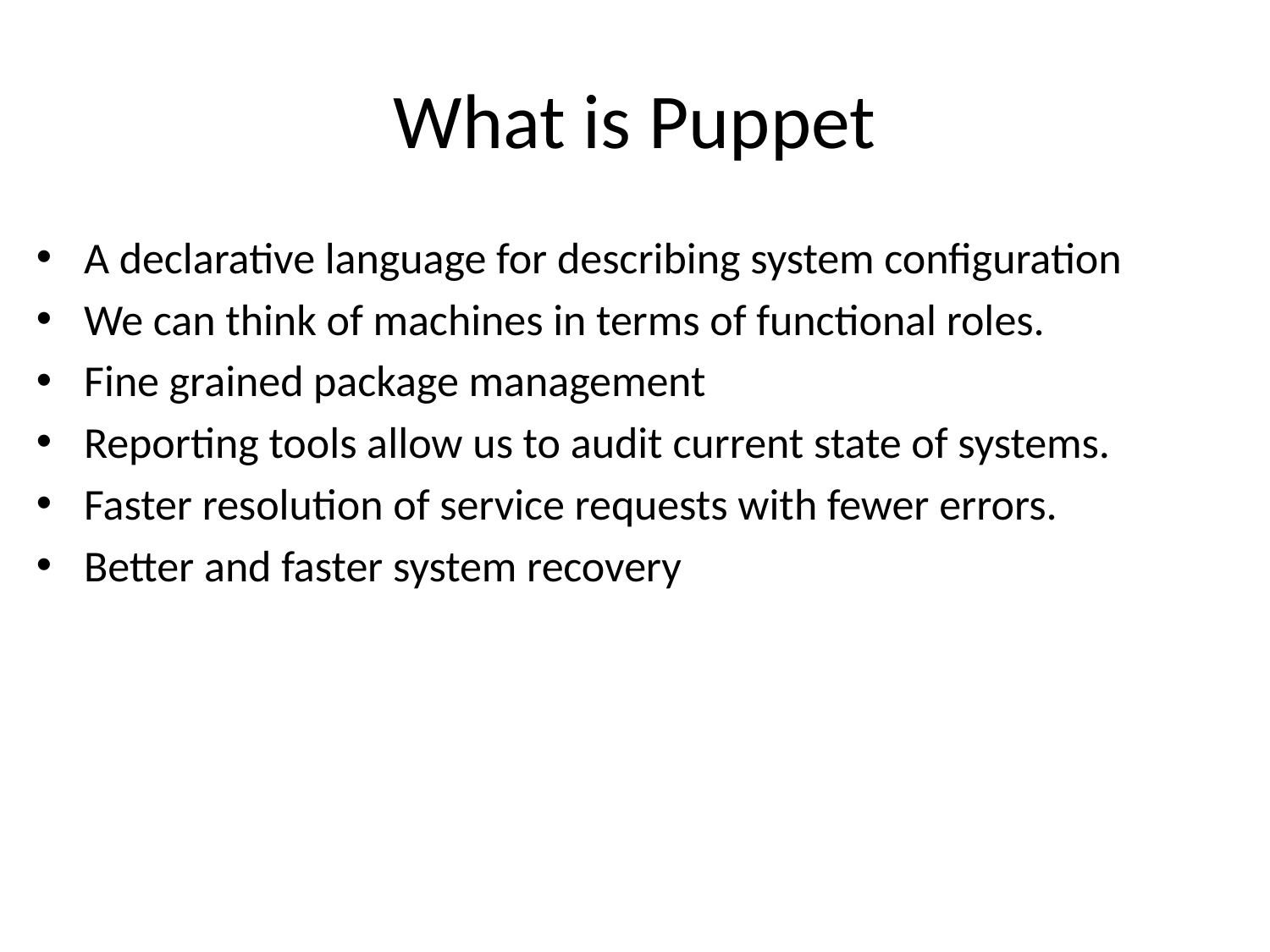

# What is Puppet
A declarative language for describing system configuration
We can think of machines in terms of functional roles.
Fine grained package management
Reporting tools allow us to audit current state of systems.
Faster resolution of service requests with fewer errors.
Better and faster system recovery